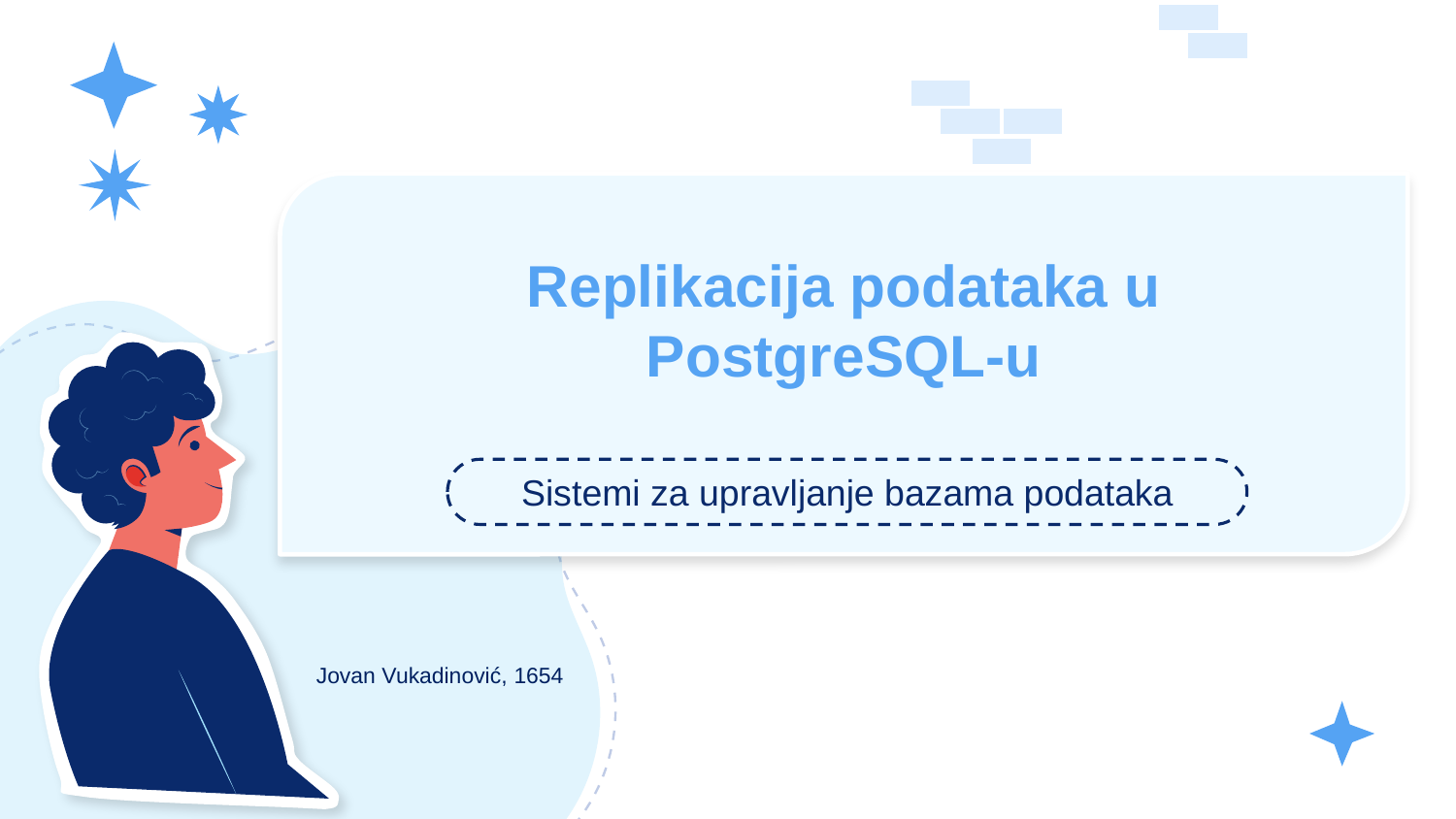

# Replikacija podataka u PostgreSQL-u

Sistemi za upravljanje bazama podataka
Jovan Vukadinović, 1654